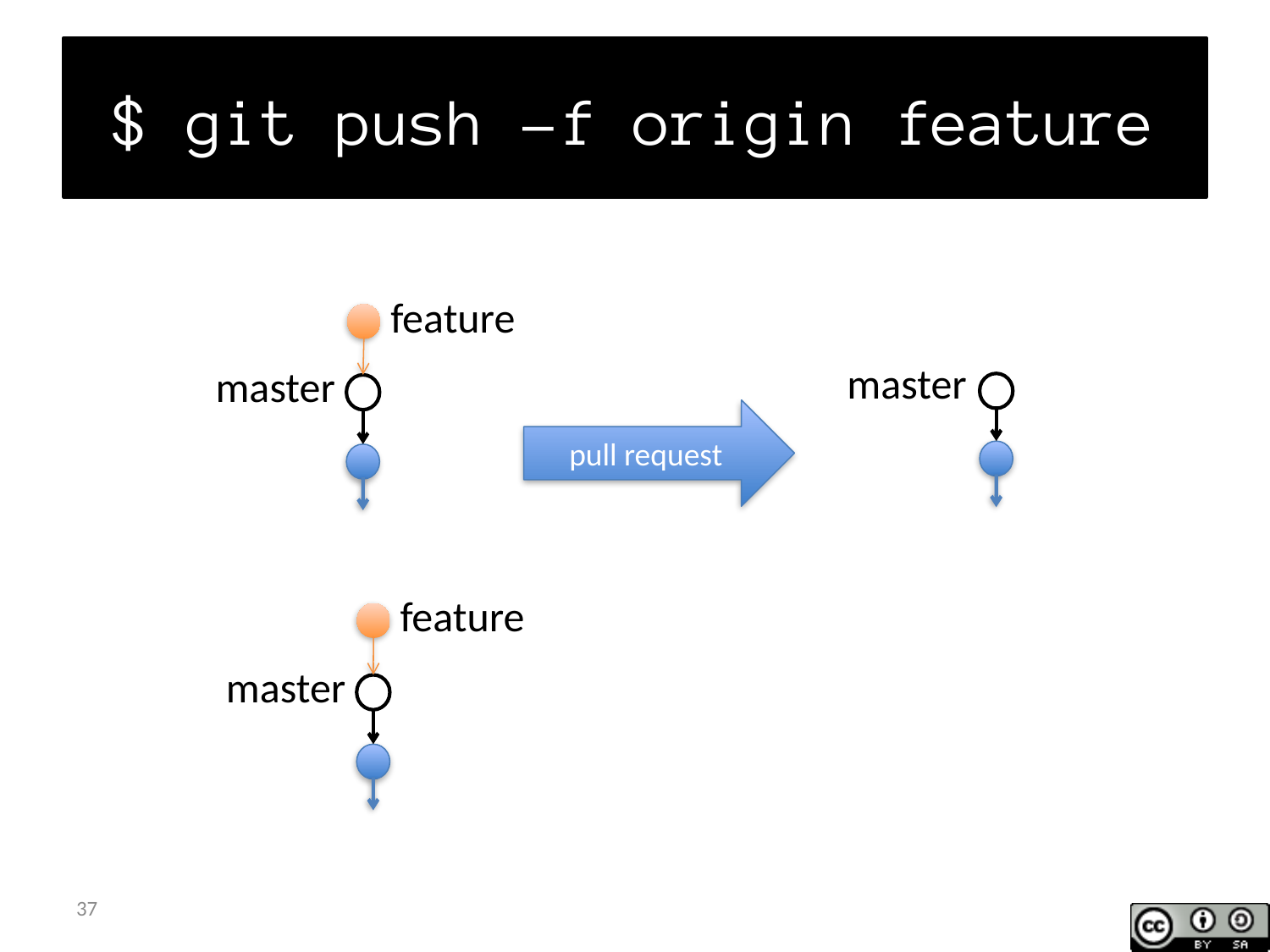

# $ git push -f origin feature
feature

master
master

pull request

feature

master

37